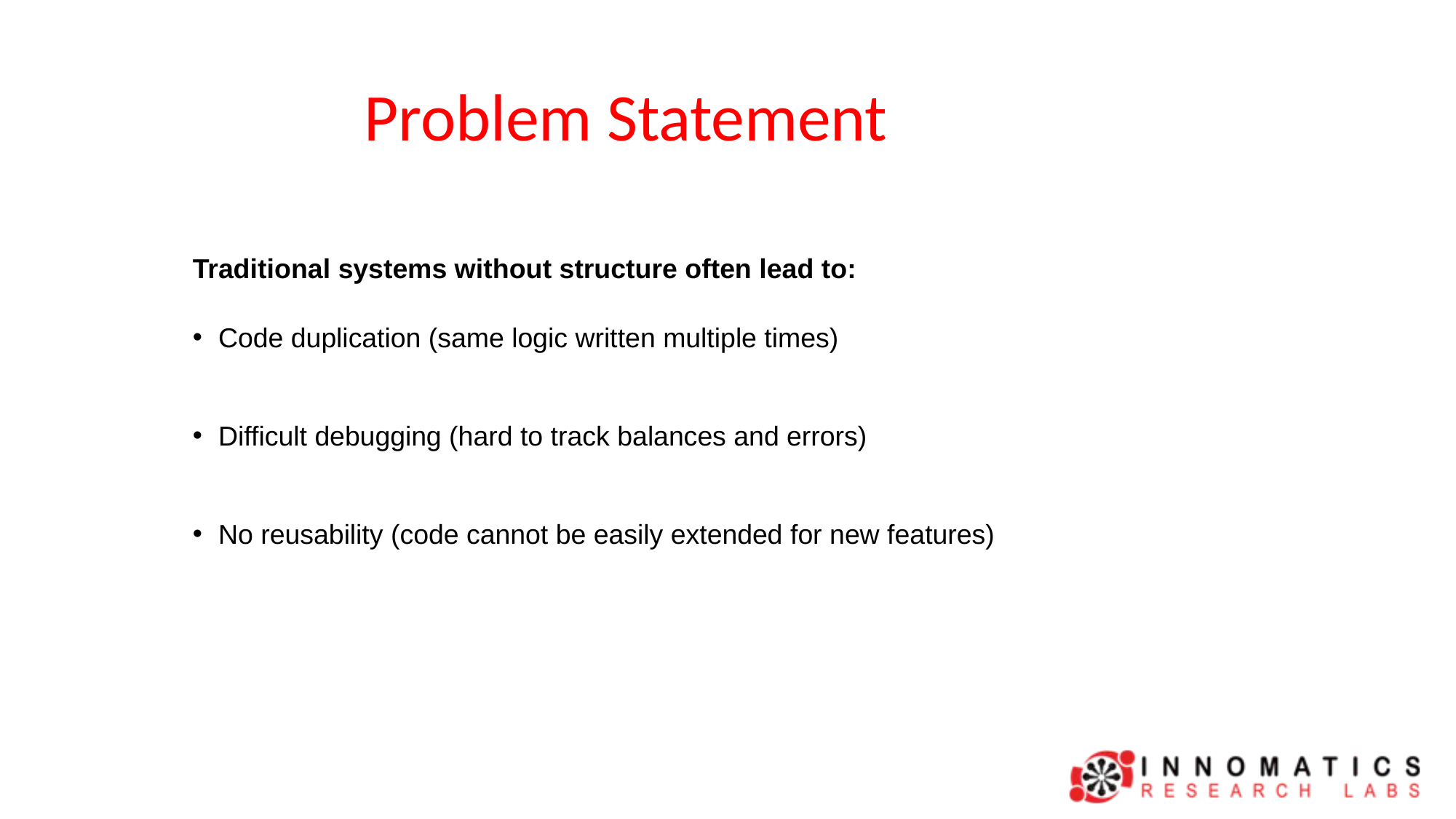

# Problem Statement
Traditional systems without structure often lead to:
Code duplication (same logic written multiple times)
Difficult debugging (hard to track balances and errors)
No reusability (code cannot be easily extended for new features)